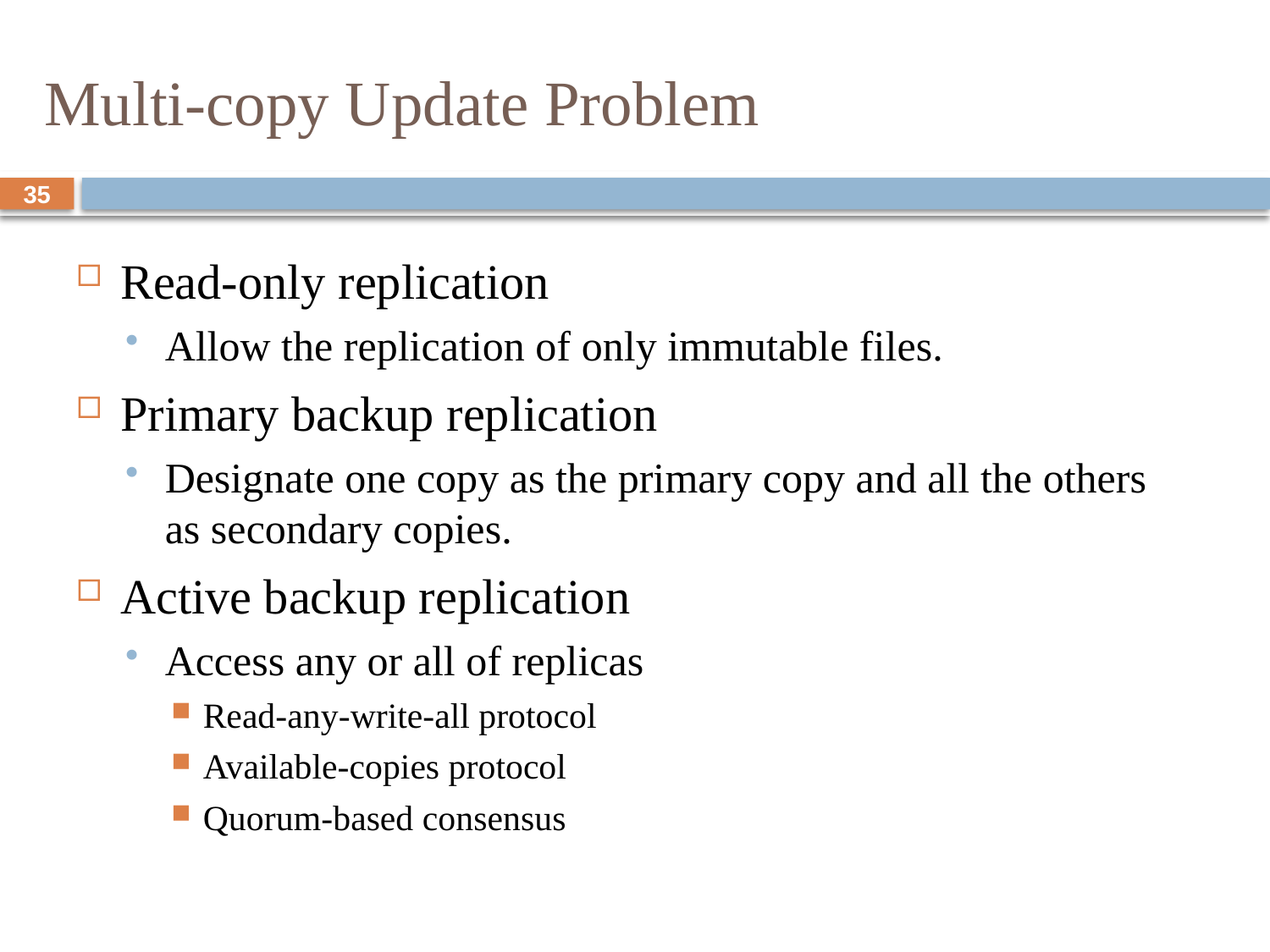

# Multi-copy Update Problem
35
Read-only replication
Allow the replication of only immutable files.
Primary backup replication
Designate one copy as the primary copy and all the others as secondary copies.
Active backup replication
Access any or all of replicas
Read-any-write-all protocol
Available-copies protocol
Quorum-based consensus